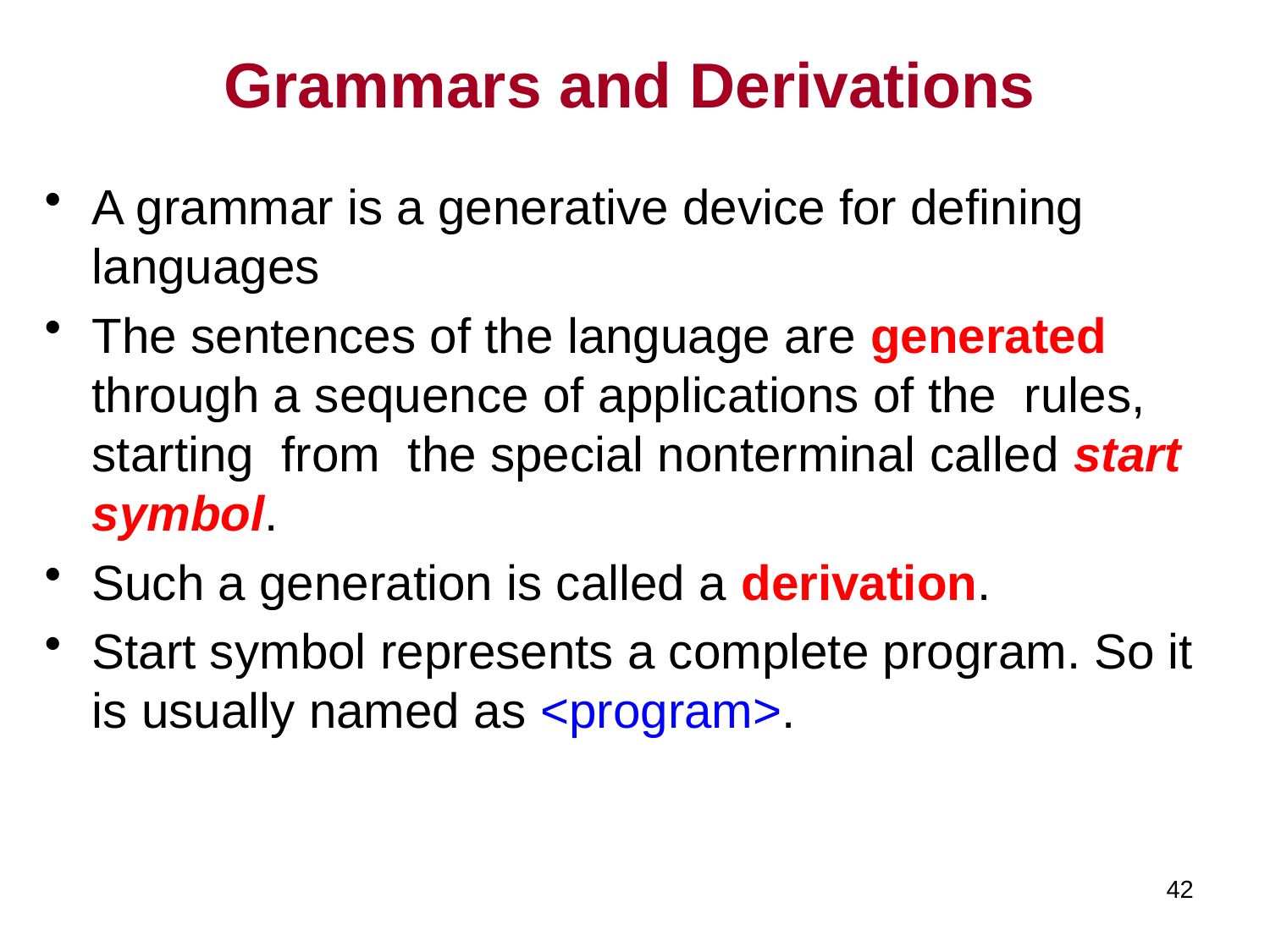

# Grammars and Derivations
A grammar is a generative device for defining languages
The sentences of the language are generated through a sequence of applications of the  rules, starting  from  the special nonterminal called start symbol.
Such a generation is called a derivation.
Start symbol represents a complete program. So it is usually named as <program>.
42